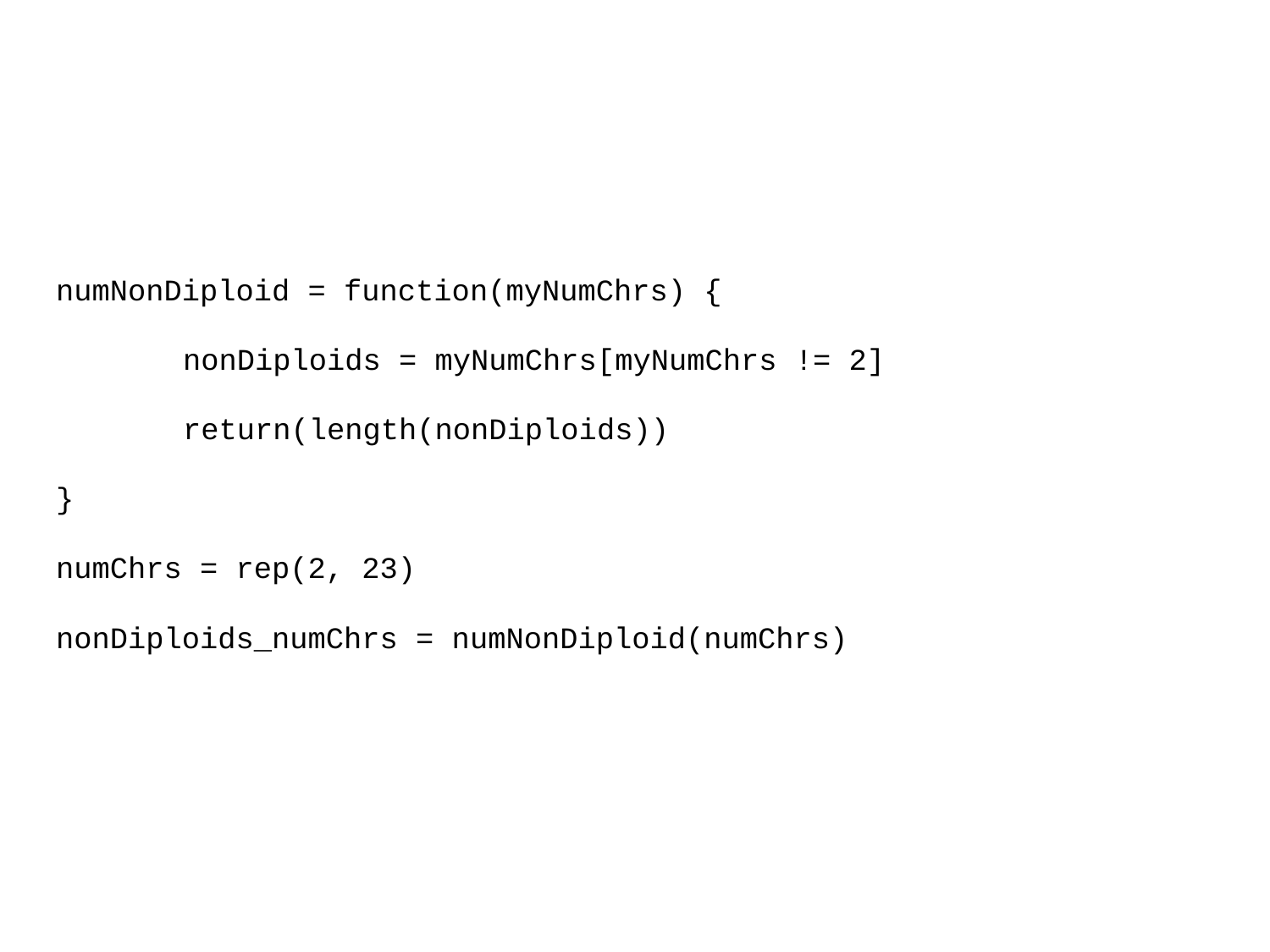

numNonDiploid = function(myNumChrs) {
	nonDiploids = myNumChrs[myNumChrs != 2]
	return(length(nonDiploids))
}
numChrs = rep(2, 23)
nonDiploids_numChrs = numNonDiploid(numChrs)